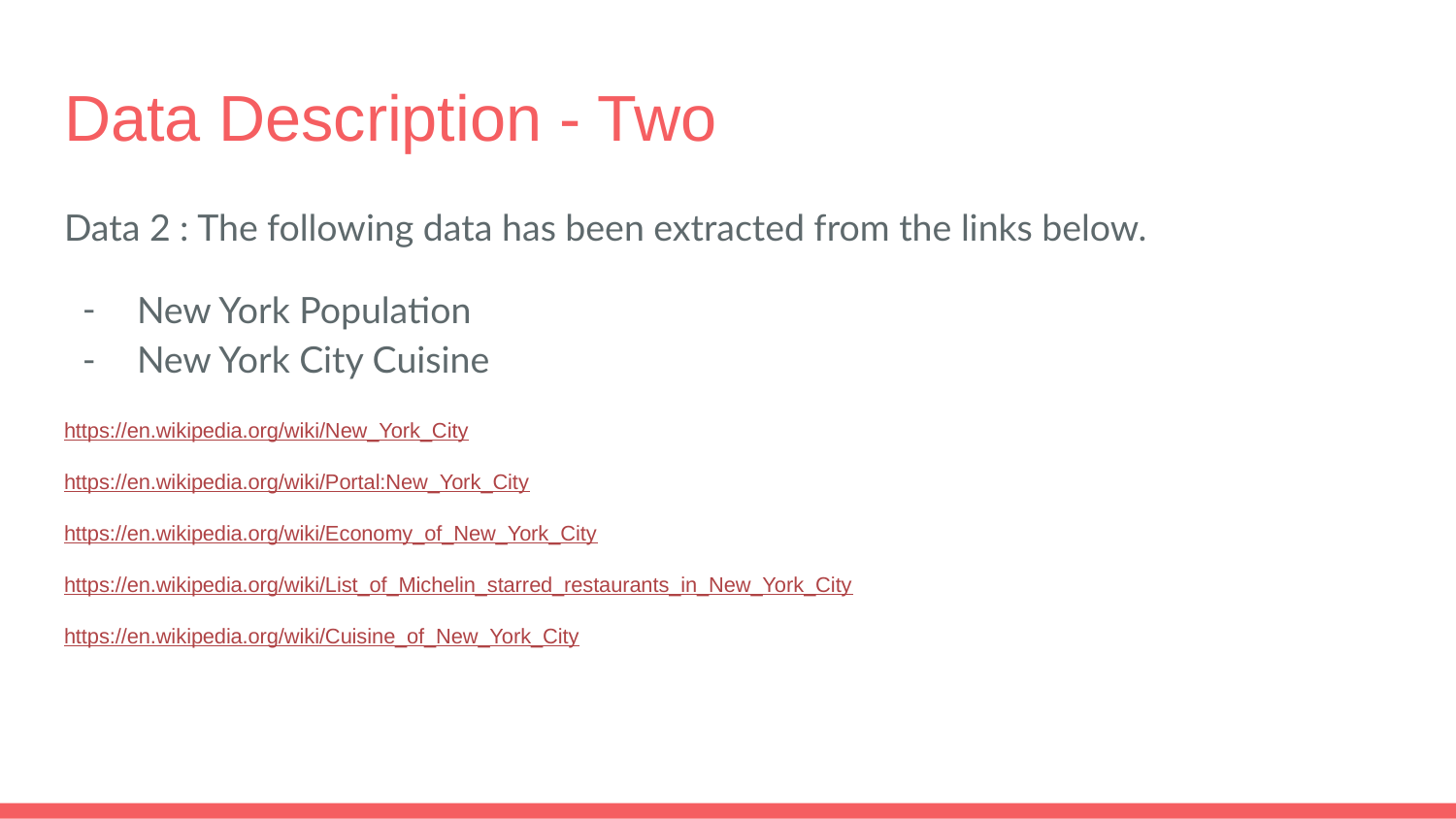

# Data Description - Two
Data 2 : The following data has been extracted from the links below.
New York Population
New York City Cuisine
https://en.wikipedia.org/wiki/New_York_City
https://en.wikipedia.org/wiki/Portal:New_York_City
https://en.wikipedia.org/wiki/Economy_of_New_York_City
https://en.wikipedia.org/wiki/List_of_Michelin_starred_restaurants_in_New_York_City
https://en.wikipedia.org/wiki/Cuisine_of_New_York_City